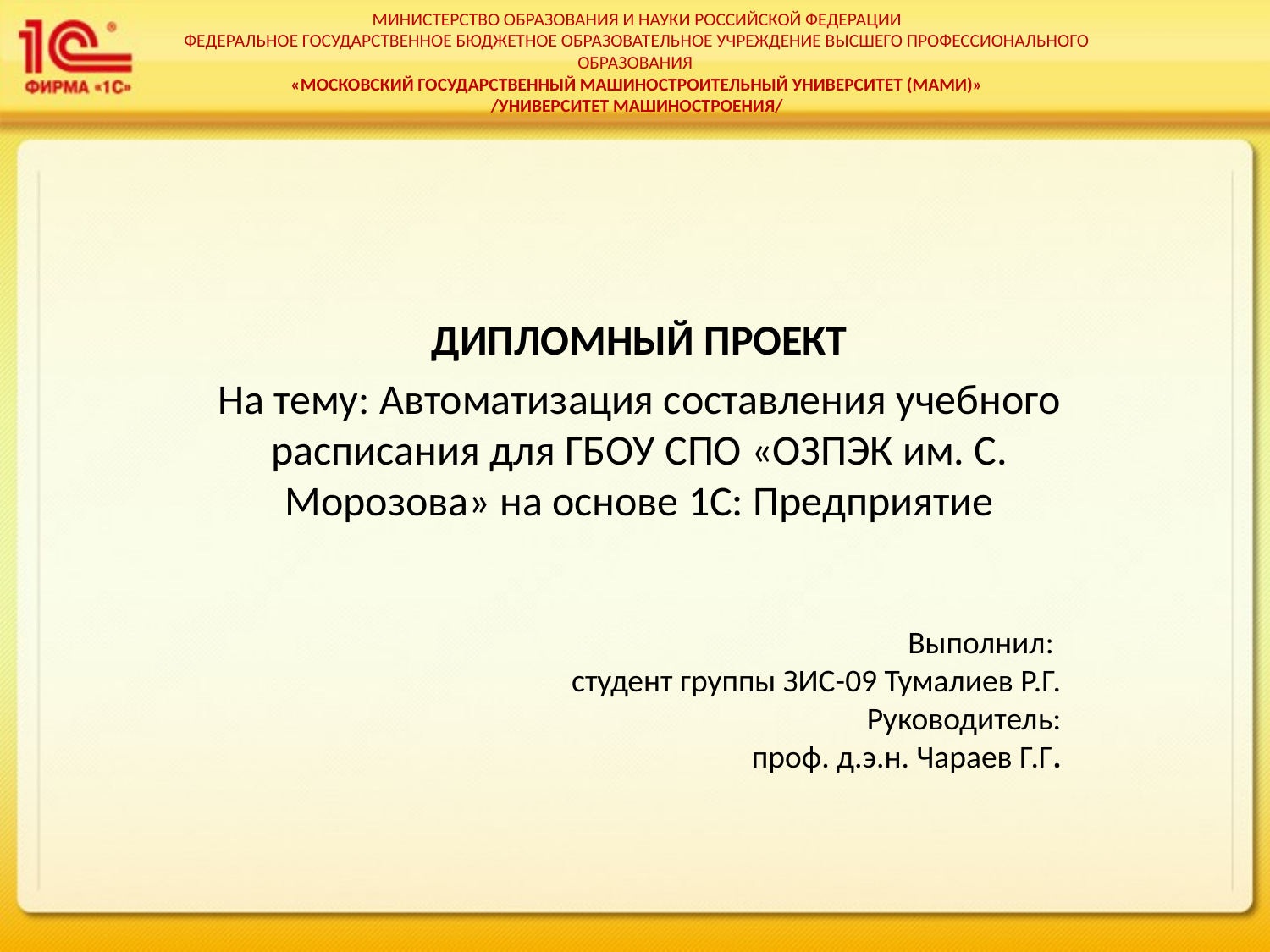

# МИНИСТЕРСТВО ОБРАЗОВАНИЯ И НАУКИ РОССИЙСКОЙ ФЕДЕРАЦИИ ФЕДЕРАЛЬНОЕ ГОСУДАРСТВЕННОЕ БЮДЖЕТНОЕ ОБРАЗОВАТЕЛЬНОЕ УЧРЕЖДЕНИЕ ВЫСШЕГО ПРОФЕССИОНАЛЬНОГО ОБРАЗОВАНИЯ «МОСКОВСКИЙ ГОСУДАРСТВЕННЫЙ МАШИНОСТРОИТЕЛЬНЫЙ УНИВЕРСИТЕТ (МАМИ)» /УНИВЕРСИТЕТ МАШИНОСТРОЕНИЯ/
ДИПЛОМНЫЙ ПРОЕКТ
На тему: Автоматизация составления учебного расписания для ГБОУ СПО «ОЗПЭК им. С. Морозова» на основе 1С: Предприятие
Выполнил:
студент группы ЗИС-09 Тумалиев Р.Г.
Руководитель:
проф. д.э.н. Чараев Г.Г.